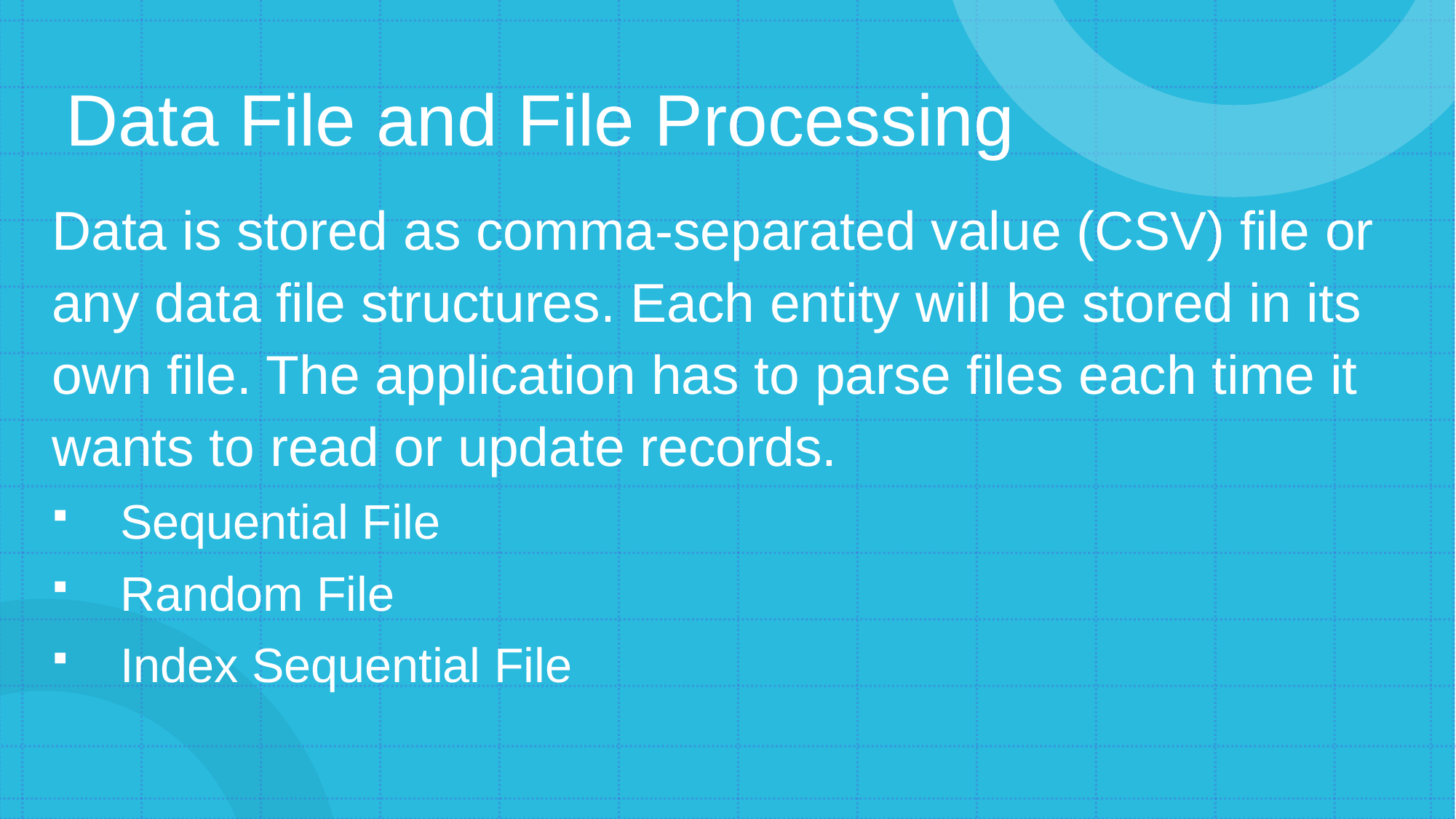

# Data File and File Processing
Data is stored as comma-separated value (CSV) file or any data file structures. Each entity will be stored in its own file. The application has to parse files each time it wants to read or update records.
Sequential File
Random File
Index Sequential File